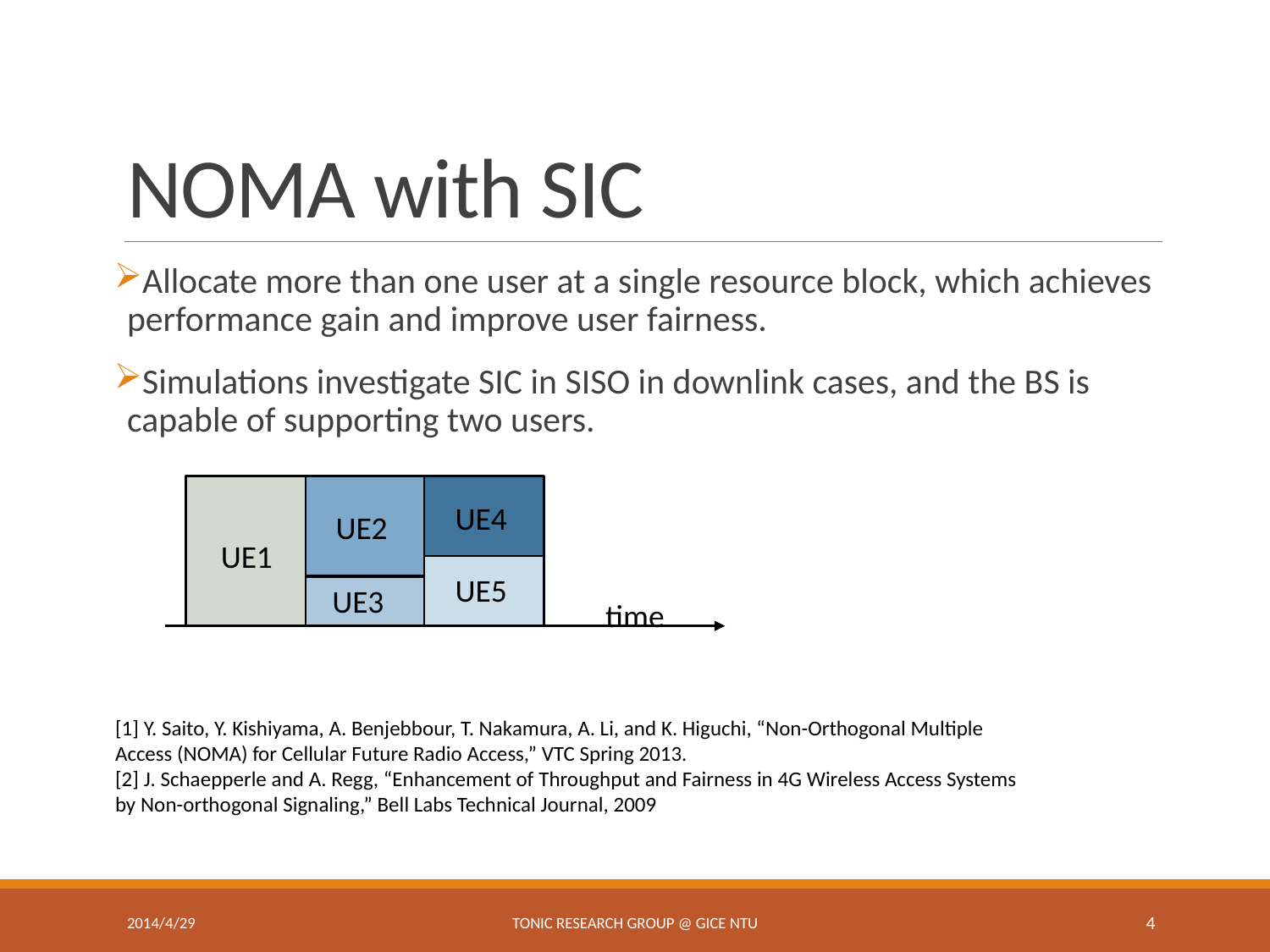

# NOMA with SIC
Allocate more than one user at a single resource block, which achieves performance gain and improve user fairness.
Simulations investigate SIC in SISO in downlink cases, and the BS is capable of supporting two users.

UE4
UE2
UE1

UE5
UE3

time
[1] Y. Saito, Y. Kishiyama, A. Benjebbour, T. Nakamura, A. Li, and K. Higuchi, “Non-Orthogonal Multiple Access (NOMA) for Cellular Future Radio Access,” VTC Spring 2013.
[2] J. Schaepperle and A. Regg, “Enhancement of Throughput and Fairness in 4G Wireless Access Systems by Non-orthogonal Signaling,” Bell Labs Technical Journal, 2009

2014/4/29
TONIC Research Group @ GICE NTU
4